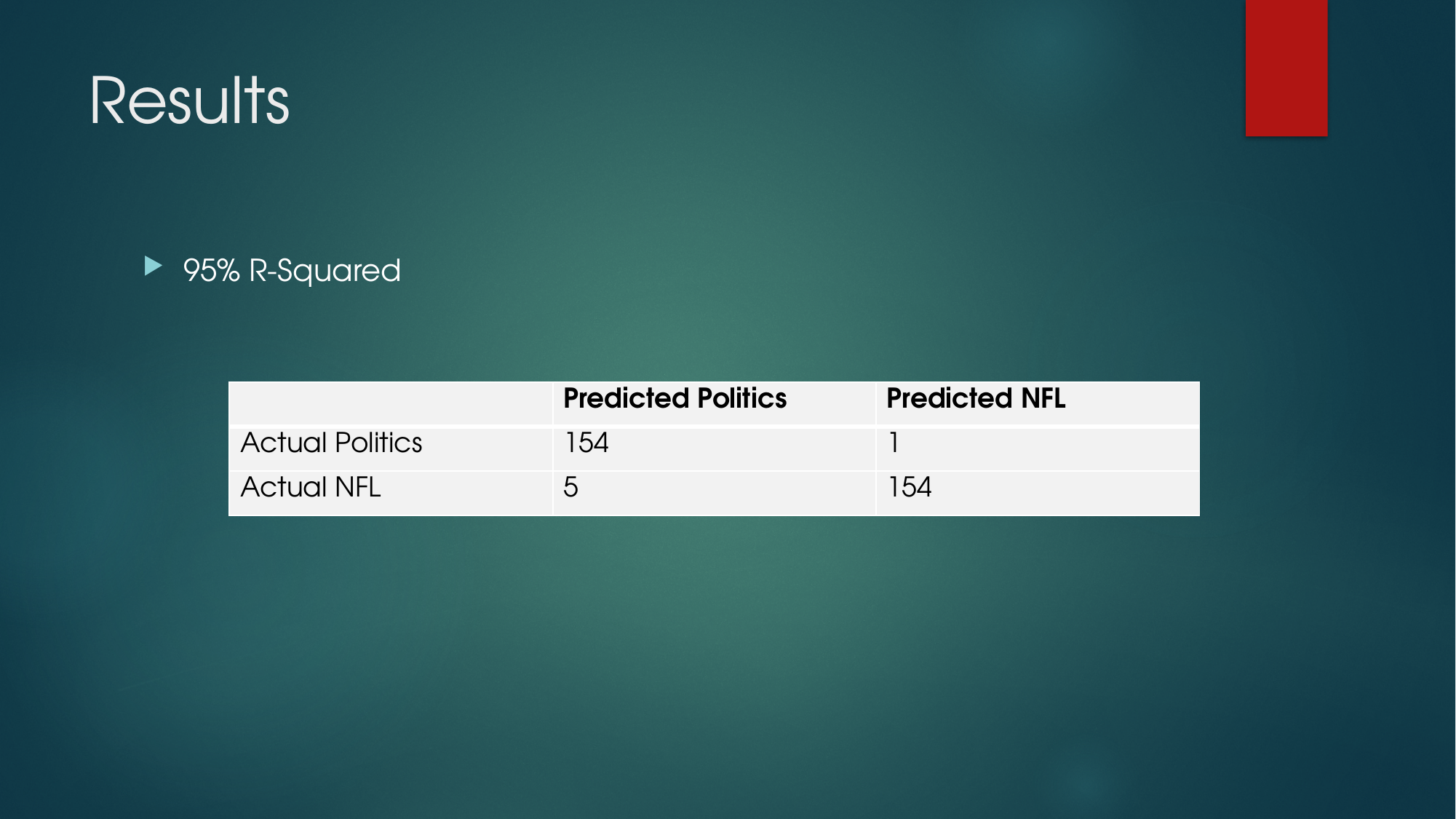

# Results
95% R-Squared
|  | Predicted Politics | Predicted NFL |
| --- | --- | --- |
| Actual Politics | 154 | 1 |
| Actual NFL | 5 | 154 |